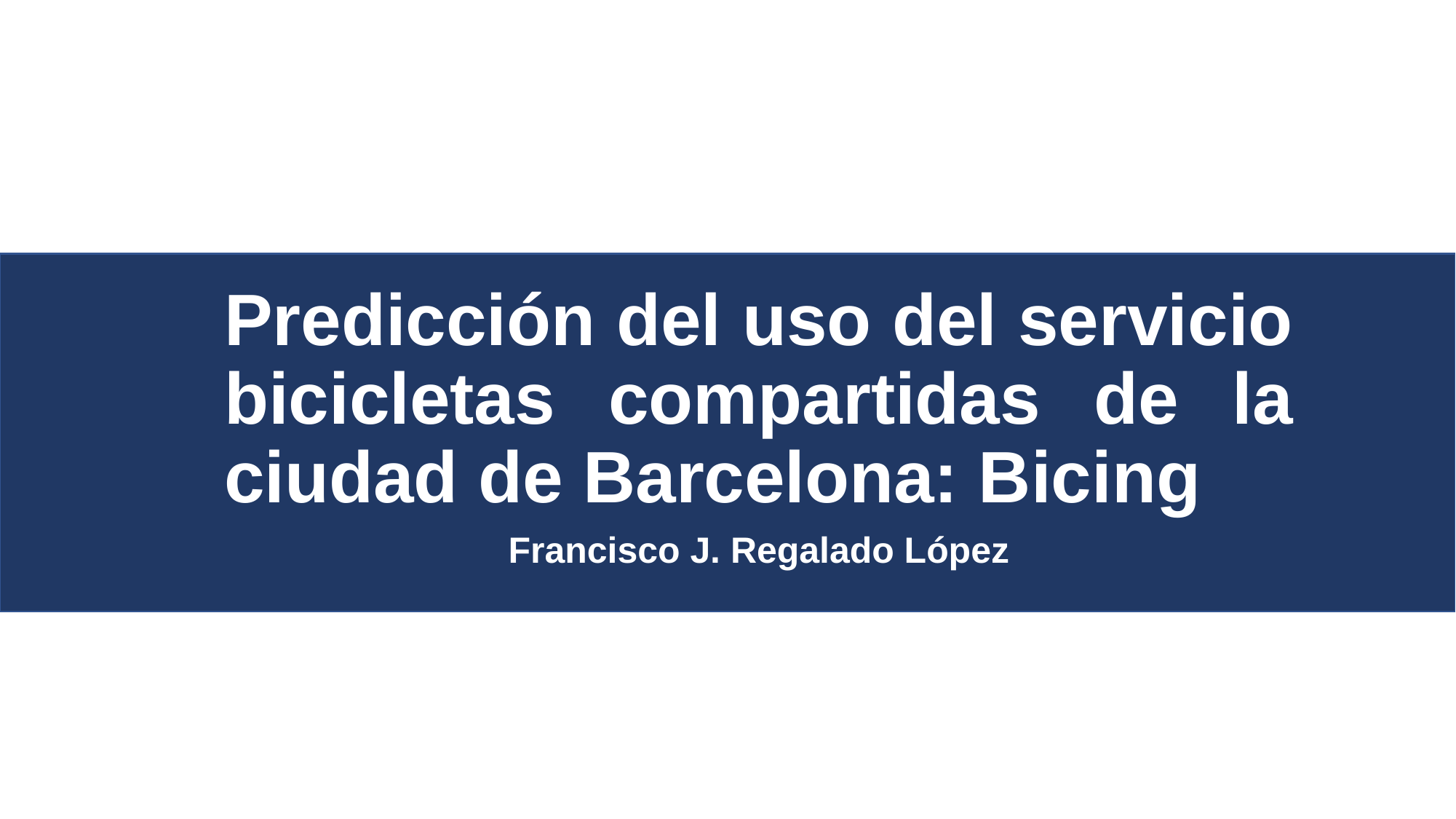

# Predicción del uso del servicio bicicletas compartidas de la ciudad de Barcelona: Bicing

Francisco J. Regalado López